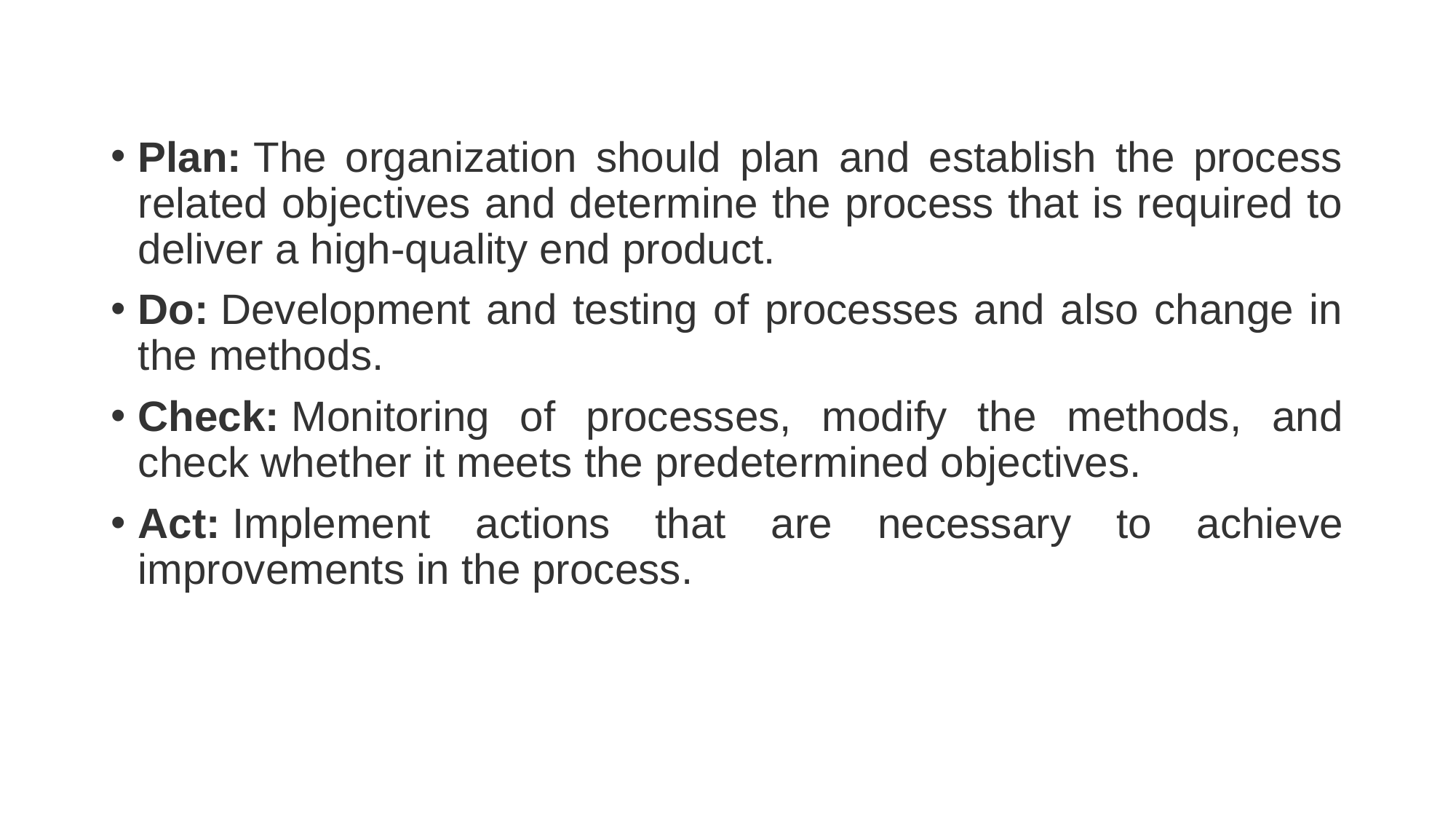

Plan: The organization should plan and establish the process related objectives and determine the process that is required to deliver a high-quality end product.
Do: Development and testing of processes and also change in the methods.
Check: Monitoring of processes, modify the methods, and check whether it meets the predetermined objectives.
Act: Implement actions that are necessary to achieve improvements in the process.